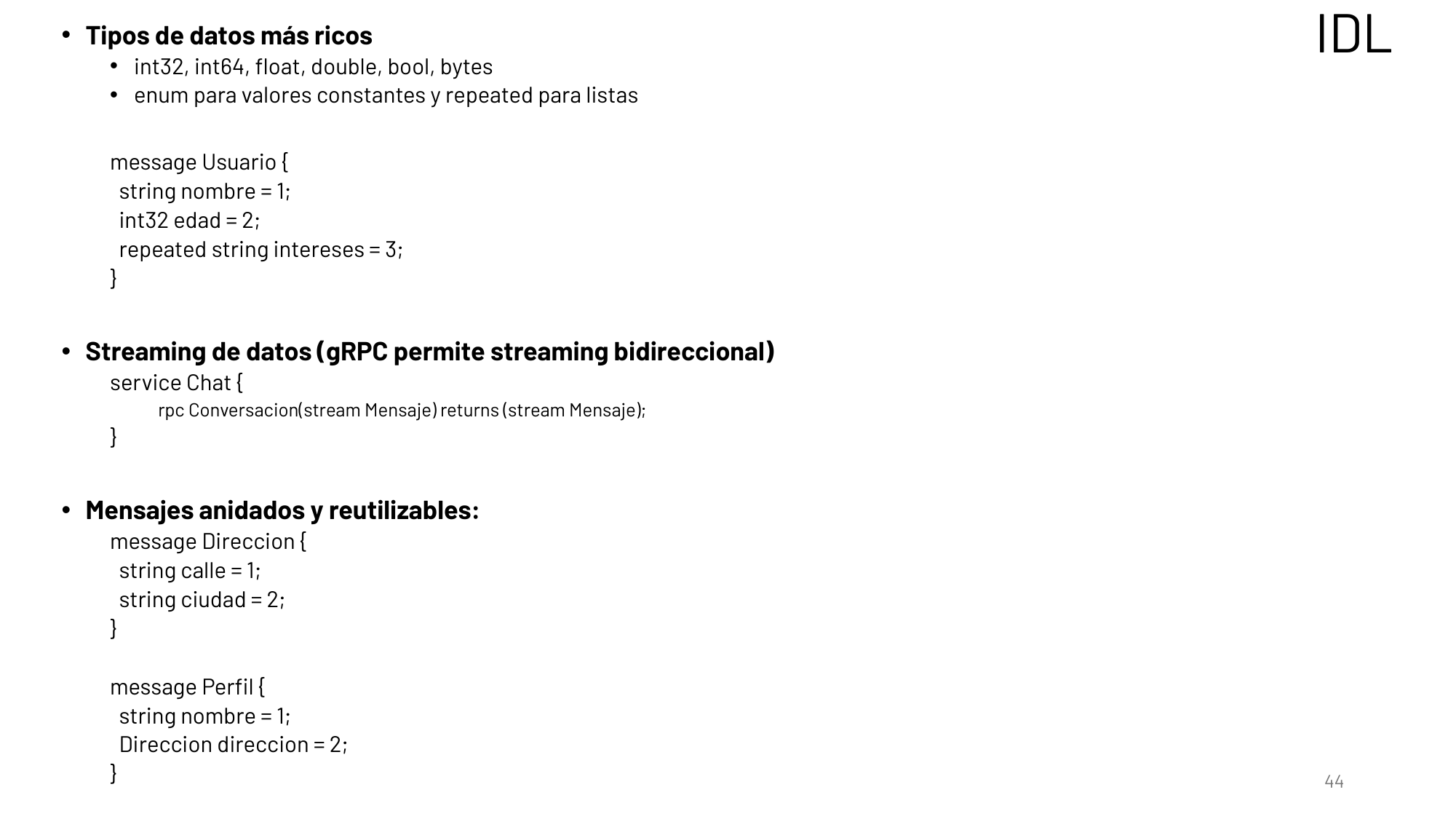

# IDL
Tipos de datos más ricos
int32, int64, float, double, bool, bytes
enum para valores constantes y repeated para listas

message Usuario {
  string nombre = 1;
  int32 edad = 2;
  repeated string intereses = 3;
}

Streaming de datos (gRPC permite streaming bidireccional)
service Chat {
rpc Conversacion(stream Mensaje) returns (stream Mensaje);
}

Mensajes anidados y reutilizables:
message Direccion {
  string calle = 1;
  string ciudad = 2;
}

message Perfil {
  string nombre = 1;
  Direccion direccion = 2;
}

44